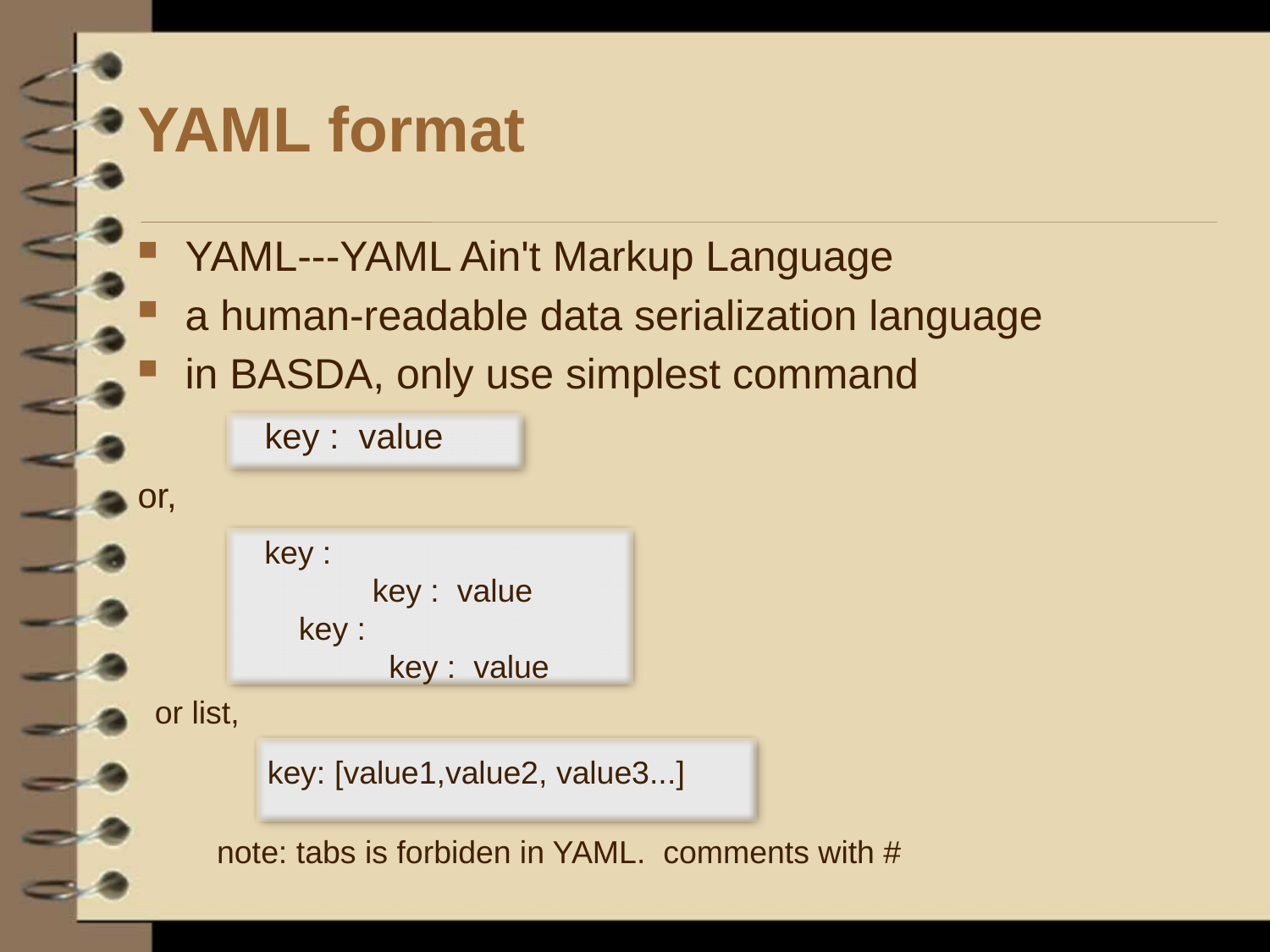

# YAML format
YAML---YAML Ain't Markup Language
a human-readable data serialization language
in BASDA, only use simplest command
	key :  value
or,

	key :
	     key :  value
           key :
              key :  value

or list,

key: [value1,value2, value3...]
note: tabs is forbiden in YAML.  comments with #